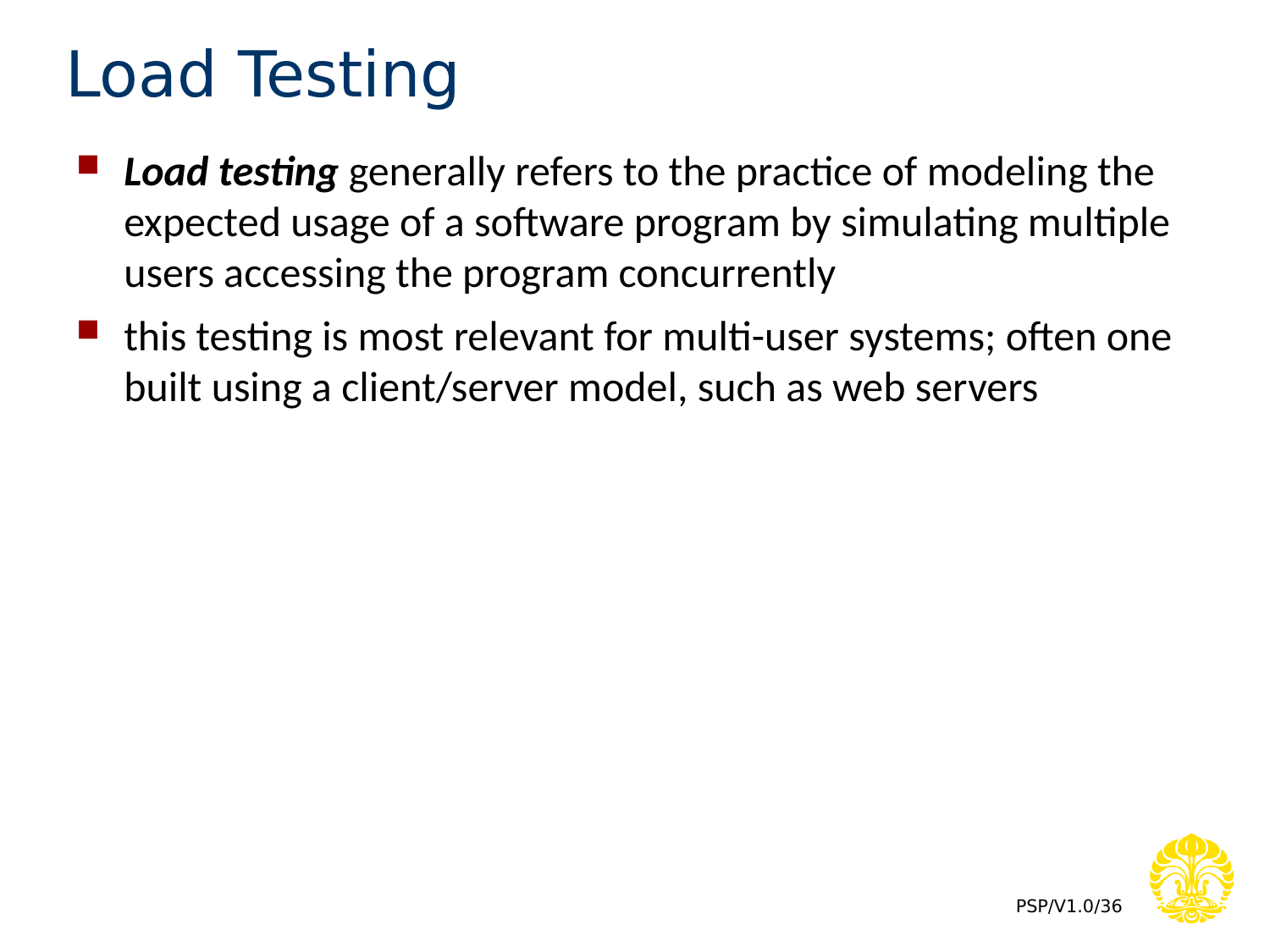

# Load Testing
Load testing generally refers to the practice of modeling the expected usage of a software program by simulating multiple users accessing the program concurrently
this testing is most relevant for multi-user systems; often one built using a client/server model, such as web servers